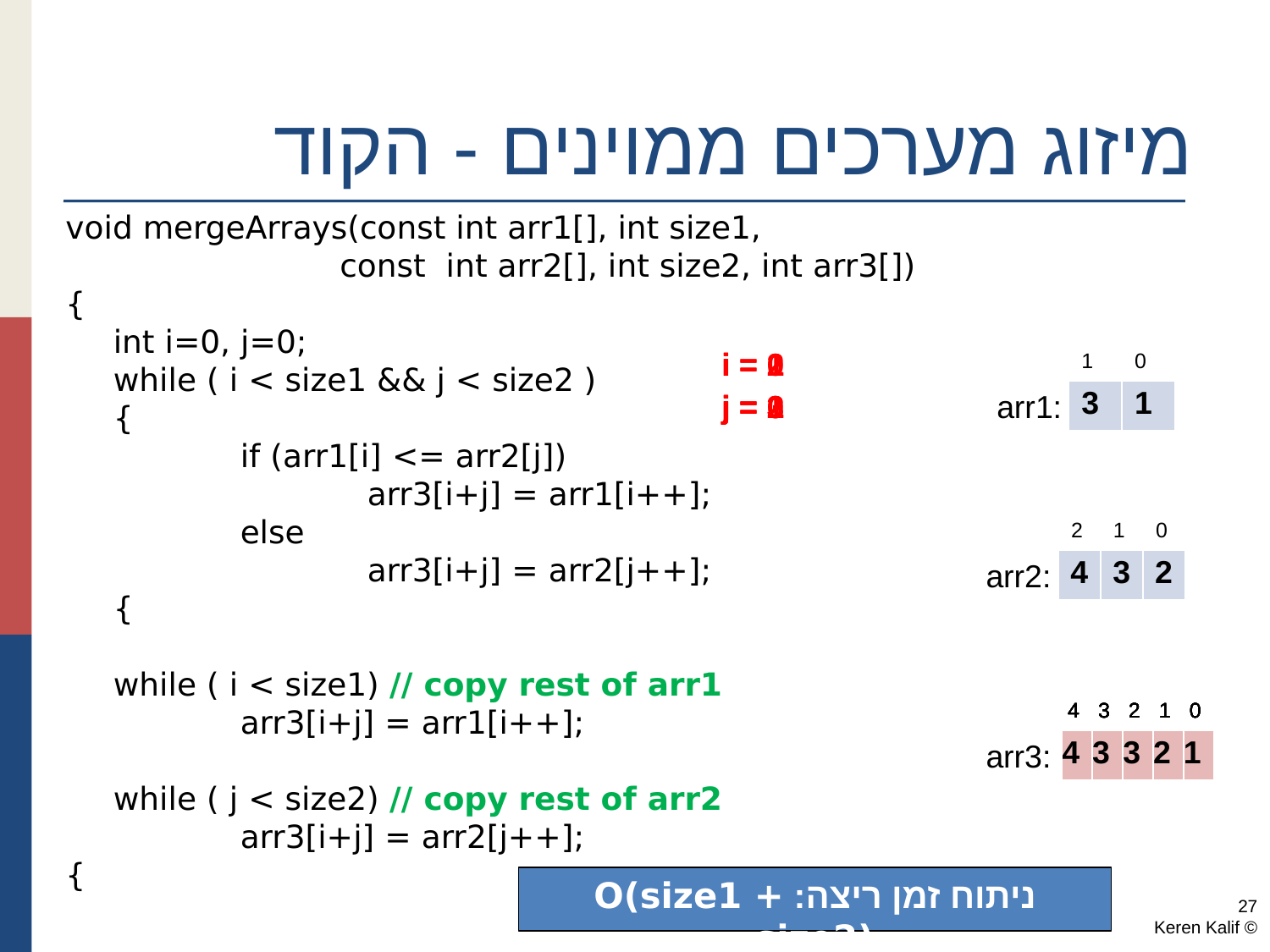

# מיזוג מערכים ממוינים - הקוד
void mergeArrays(const int arr1[], int size1,
                           const  int arr2[], int size2, int arr3[])
{
	int i=0, j=0;
	while ( i < size1 && j < size2 )
	{
		if (arr1[i] <= arr2[j])
			arr3[i+j] = arr1[i++];
		else
			arr3[i+j] = arr2[j++];
	{

	while ( i < size1) // copy rest of arr1
		arr3[i+j] = arr1[i++];

	while ( j < size2) // copy rest of arr2
		arr3[i+j] = arr2[j++];
{
| 1 | 0 |
| --- | --- |
| 3 | 1 |
i = 0
i = 1
i = 2
j = 0
j = 1
j = 2
j = 3
arr1:
| 2 | 1 | 0 |
| --- | --- | --- |
| 4 | 3 | 2 |
arr2:
| 4 | 3 | 2 | 1 | 0 |
| --- | --- | --- | --- | --- |
|  |  |  |  |  |
| 4 | 3 | 2 | 1 | 0 |
| --- | --- | --- | --- | --- |
|  |  |  |  | 1 |
| 4 | 3 | 2 | 1 | 0 |
| --- | --- | --- | --- | --- |
|  |  |  | 2 | 1 |
| 4 | 3 | 2 | 1 | 0 |
| --- | --- | --- | --- | --- |
|  |  | 3 | 2 | 1 |
| 4 | 3 | 2 | 1 | 0 |
| --- | --- | --- | --- | --- |
|  | 3 | 3 | 2 | 1 |
| 4 | 3 | 2 | 1 | 0 |
| --- | --- | --- | --- | --- |
| 4 | 3 | 3 | 2 | 1 |
arr3:
ניתוח זמן ריצה: O(size1 + size2)
27
© Keren Kalif